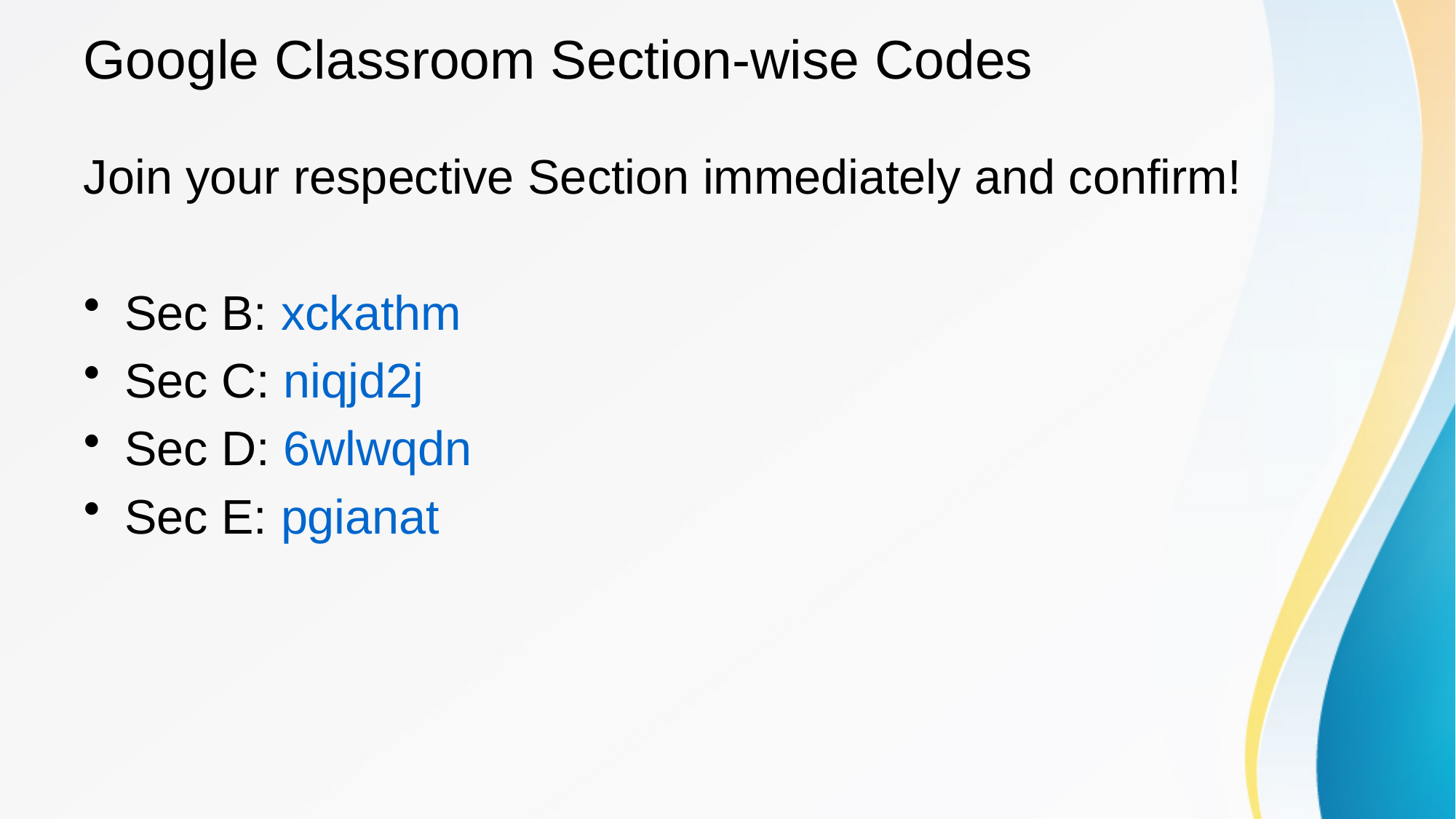

# Google Classroom Section-wise Codes
Join your respective Section immediately and confirm!

Sec B: xckathm
Sec C: niqjd2j
Sec D: 6wlwqdn
Sec E: pgianat